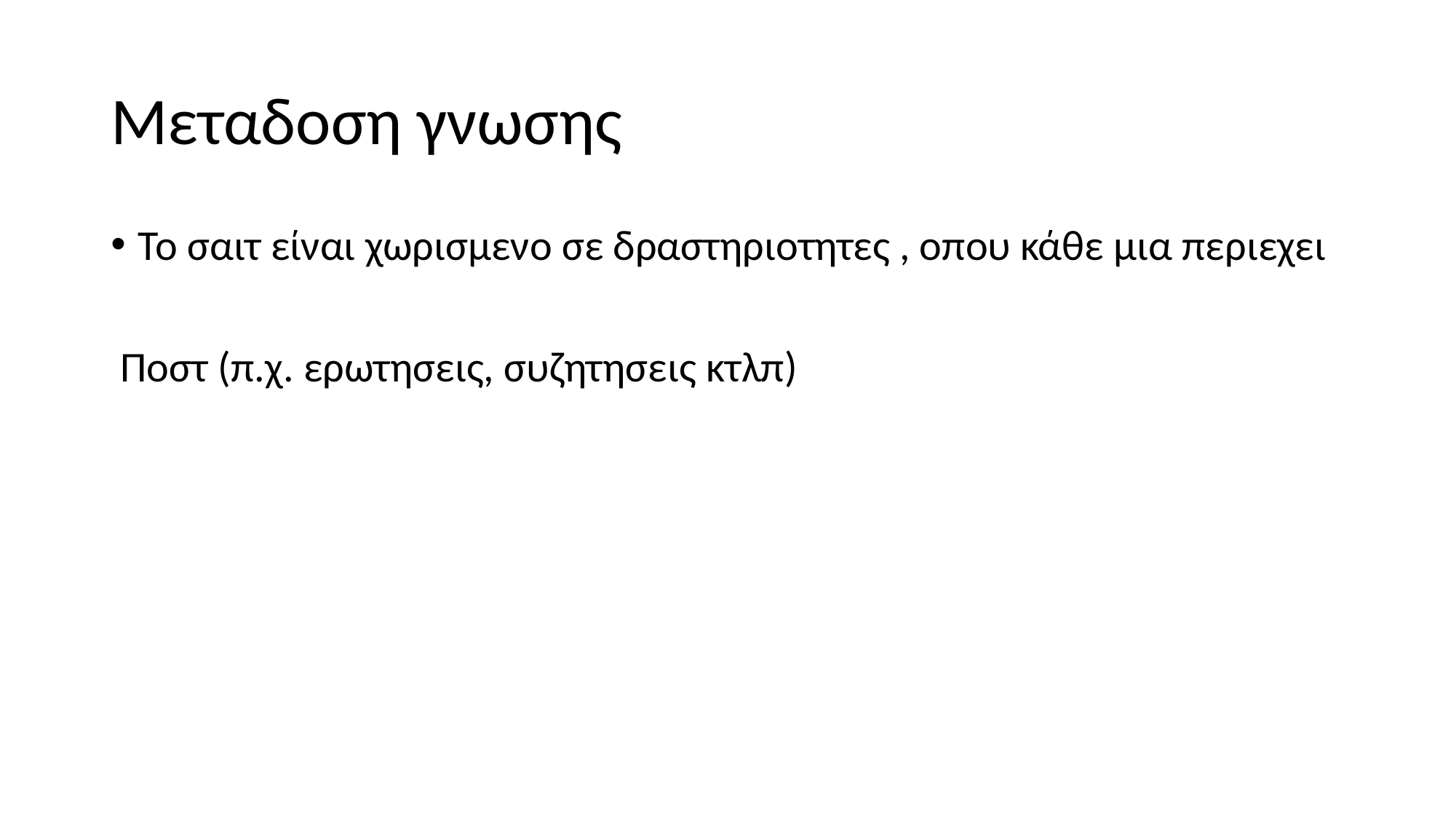

# Μεταδοση γνωσης
Το σαιτ είναι χωρισμενο σε δραστηριοτητες , οπου κάθε μια περιεχει

 Ποστ (π.χ. ερωτησεις, συζητησεις κτλπ)